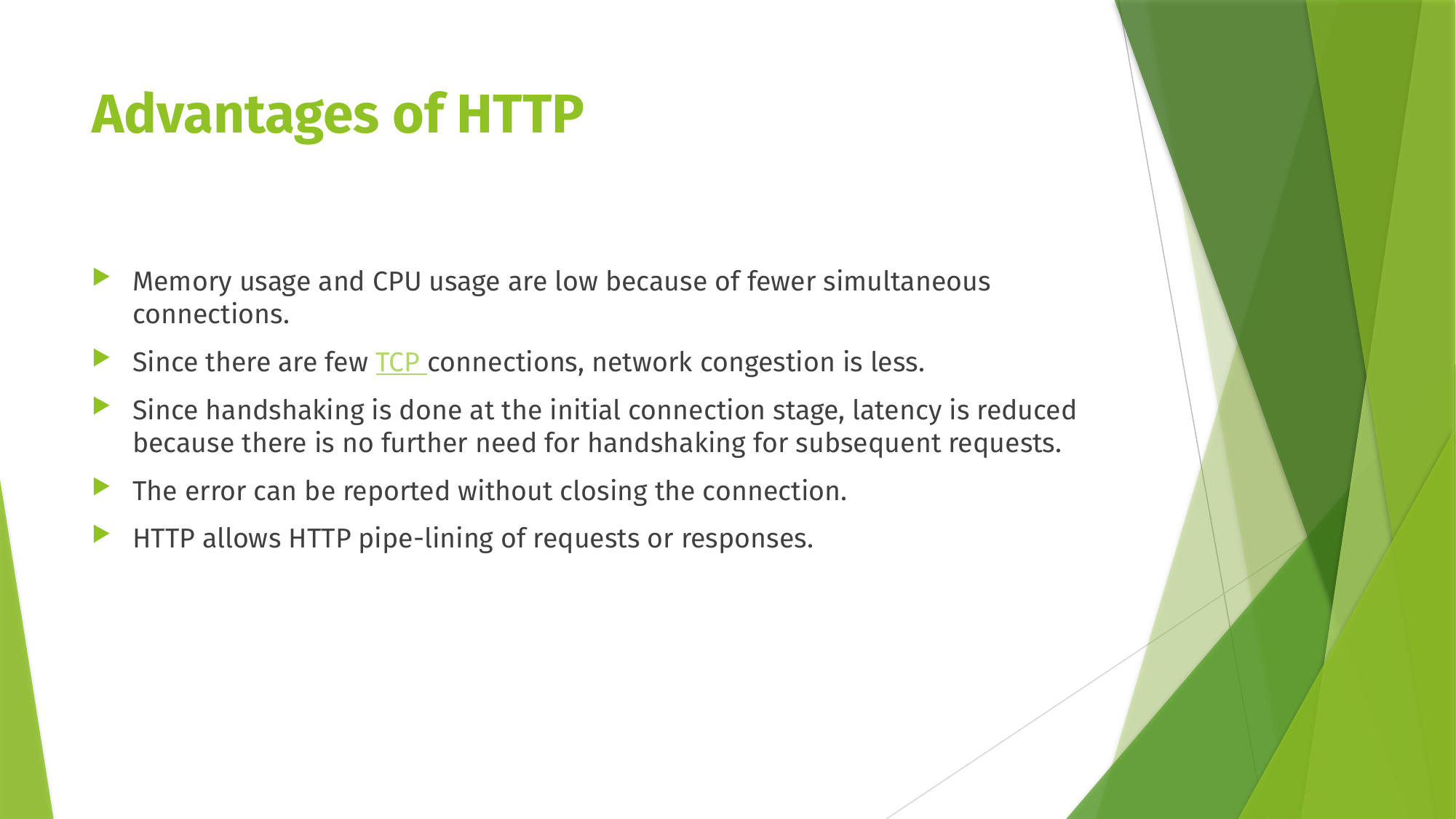

# Advantages of HTTP
Memory usage and CPU usage are low because of fewer simultaneous connections.
Since there are few TCP connections, network congestion is less.
Since handshaking is done at the initial connection stage, latency is reduced because there is no further need for handshaking for subsequent requests.
The error can be reported without closing the connection.
HTTP allows HTTP pipe-lining of requests or responses.